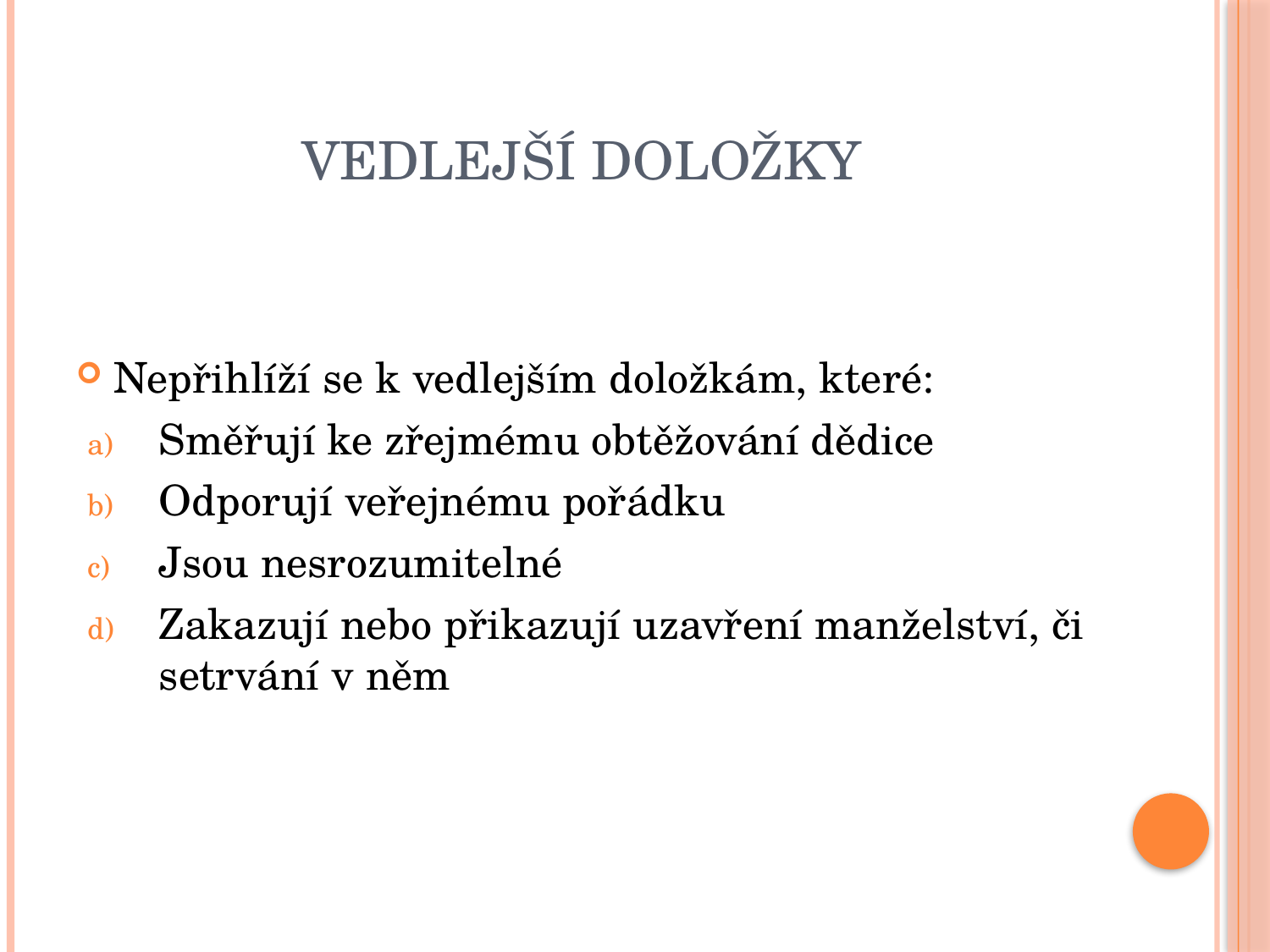

# Vedlejší doložky

Nepřihlíží se k vedlejším doložkám, které:
Směřují ke zřejmému obtěžování dědice
Odporují veřejnému pořádku
Jsou nesrozumitelné
Zakazují nebo přikazují uzavření manželství, či setrvání v něm